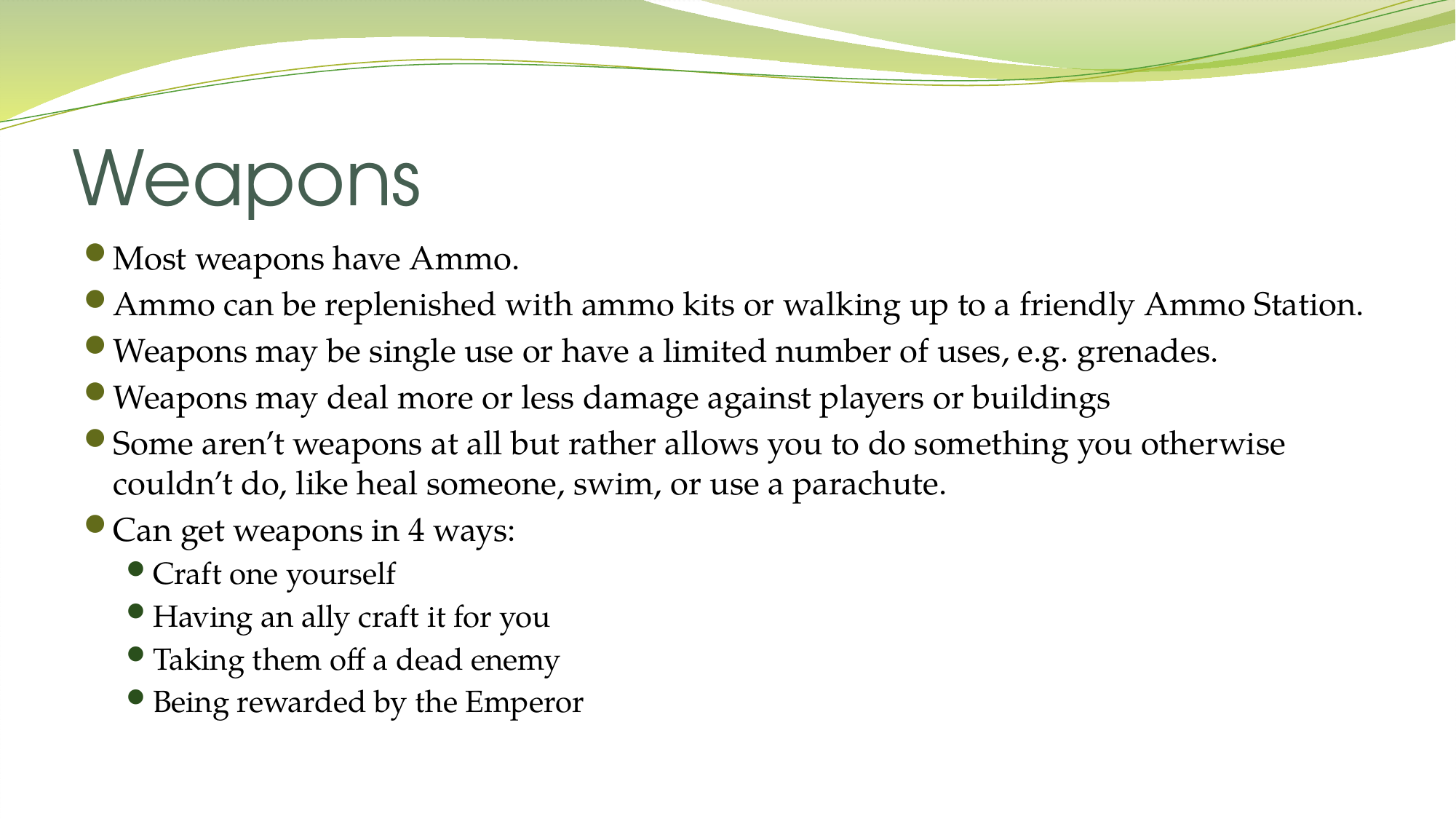

# Weapons
Most weapons have Ammo.
Ammo can be replenished with ammo kits or walking up to a friendly Ammo Station.
Weapons may be single use or have a limited number of uses, e.g. grenades.
Weapons may deal more or less damage against players or buildings
Some aren’t weapons at all but rather allows you to do something you otherwise couldn’t do, like heal someone, swim, or use a parachute.
Can get weapons in 4 ways:
Craft one yourself
Having an ally craft it for you
Taking them off a dead enemy
Being rewarded by the Emperor